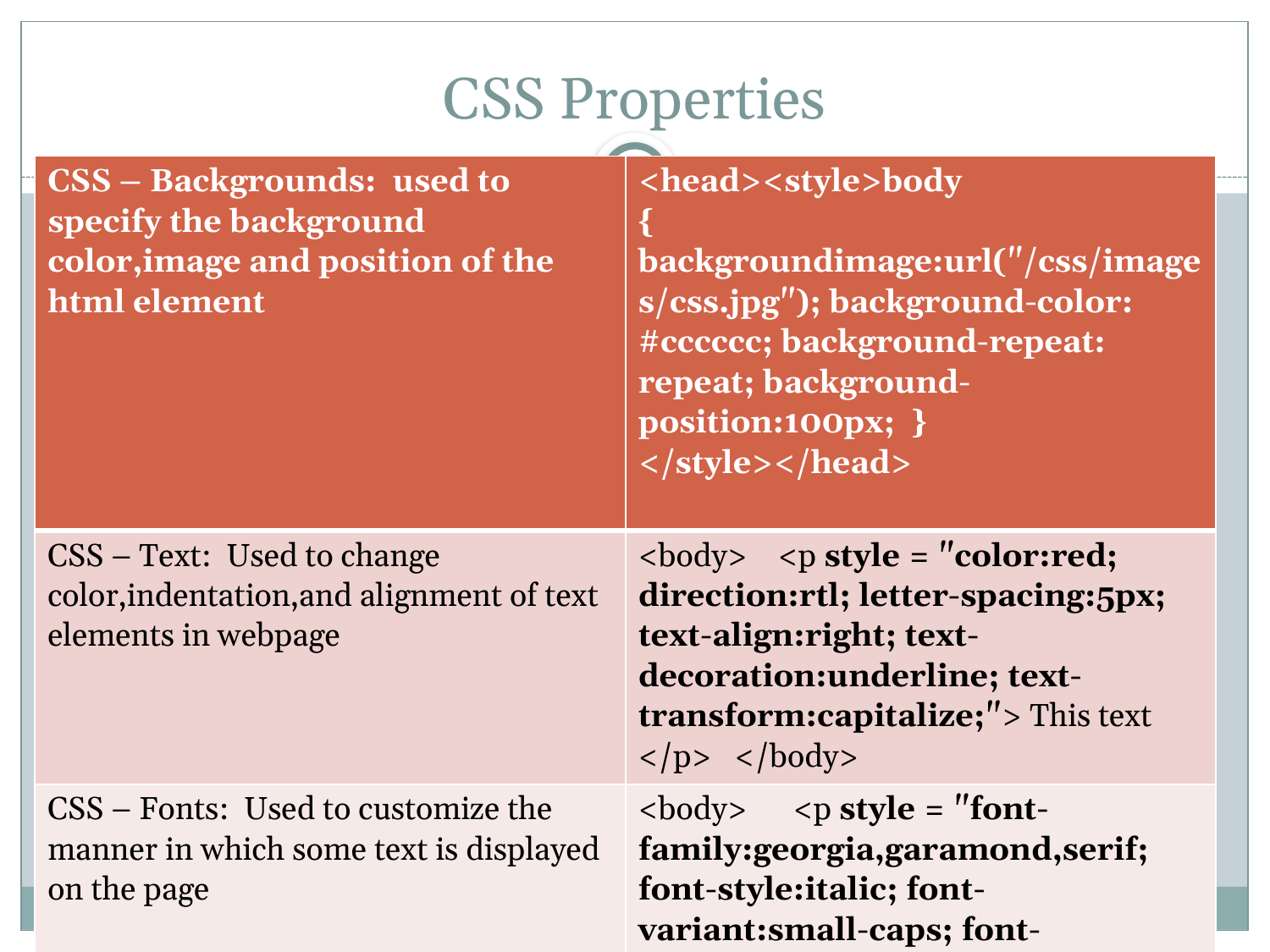

# CSS Properties
| CSS – Backgrounds: used to specify the background color,image and position of the html element | <head><style>body { backgroundimage:url("/css/images/css.jpg"); background-color: #cccccc; background-repeat: repeat; background-position:100px; } </style></head> |
| --- | --- |
| CSS – Text: Used to change color,indentation,and alignment of text elements in webpage | <body> <p style = "color:red; direction:rtl; letter-spacing:5px; text-align:right; text-decoration:underline; text-transform:capitalize;"> This text </p> </body> |
| CSS – Fonts: Used to customize the manner in which some text is displayed on the page | <body> <p style = "font-family:georgia,garamond,serif; font-style:italic; font-variant:small-caps; font-weight:bold; font-size:large;"> This text </p> </body> |